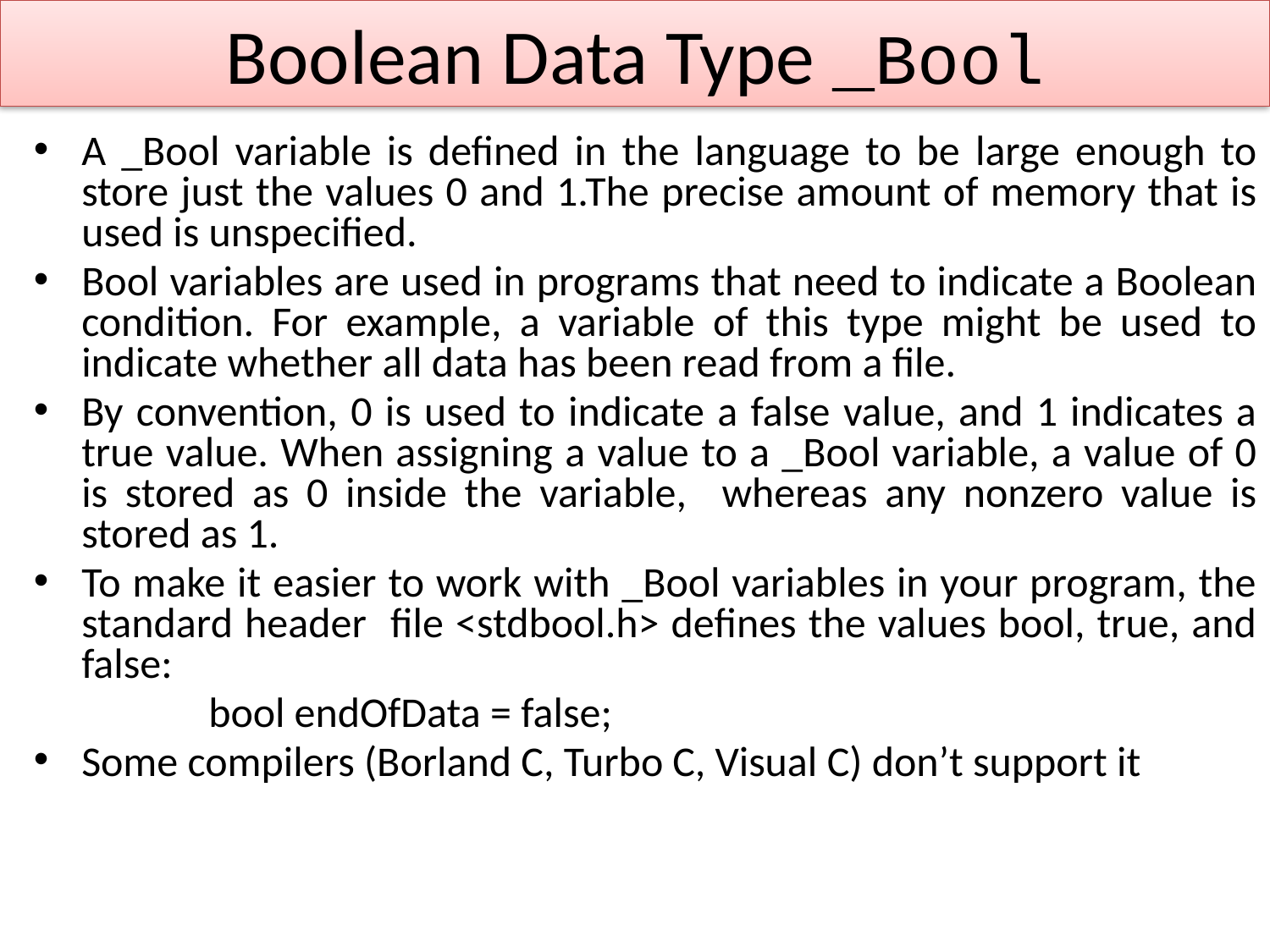

# Boolean Data Type _Bool

A _Bool variable is defined in the language to be large enough to store just the values 0 and 1.The precise amount of memory that is used is unspecified.
Bool variables are used in programs that need to indicate a Boolean condition. For example, a variable of this type might be used to indicate whether all data has been read from a file.
By convention, 0 is used to indicate a false value, and 1 indicates a true value. When assigning a value to a _Bool variable, a value of 0 is stored as 0 inside the variable,  whereas any nonzero value is stored as 1.
To make it easier to work with _Bool variables in your program, the standard header  file <stdbool.h> defines the values bool, true, and false:
		bool endOfData = false;
Some compilers (Borland C, Turbo C, Visual C) don’t support it